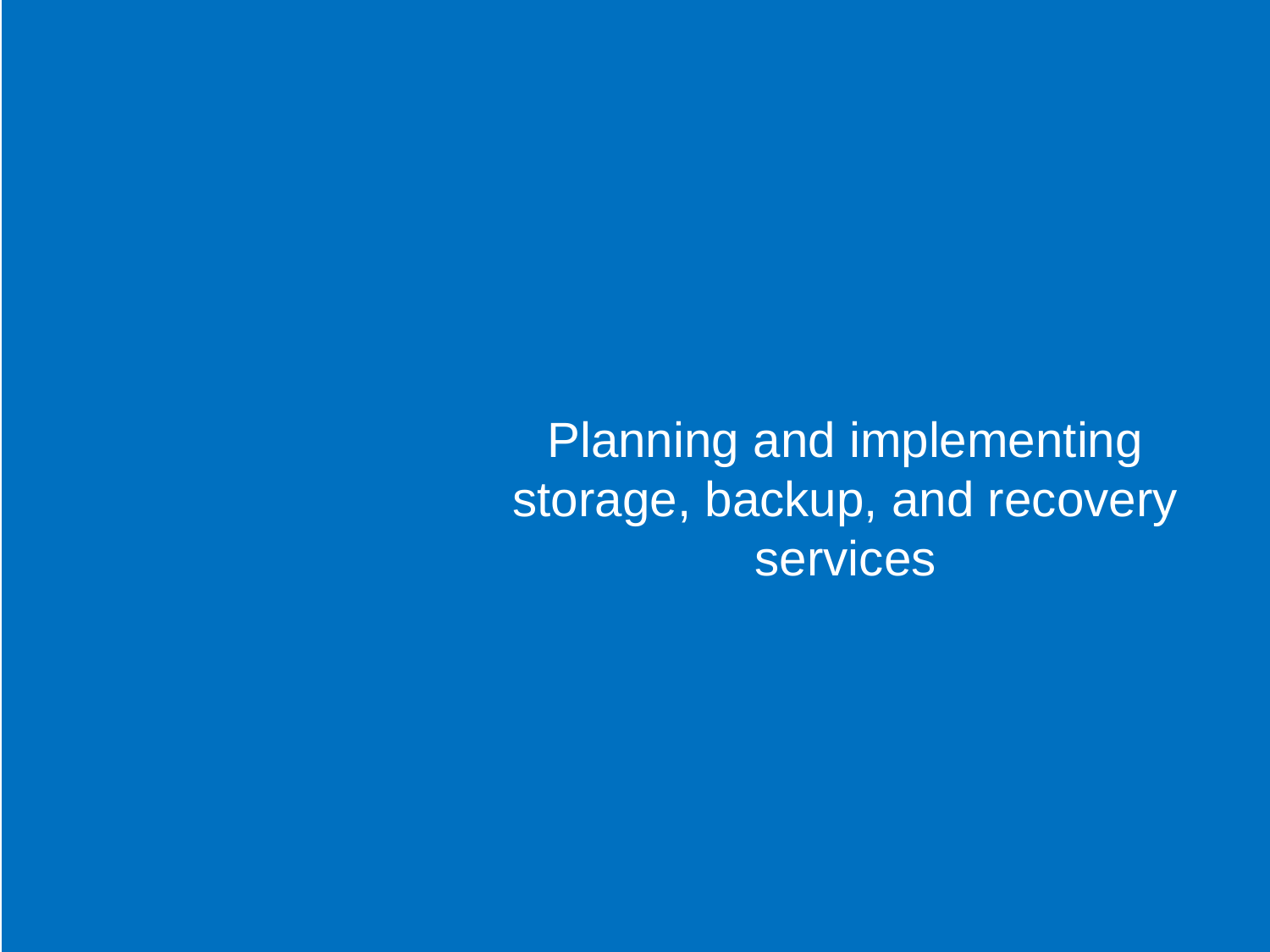

Planning and implementing storage, backup, and recovery services